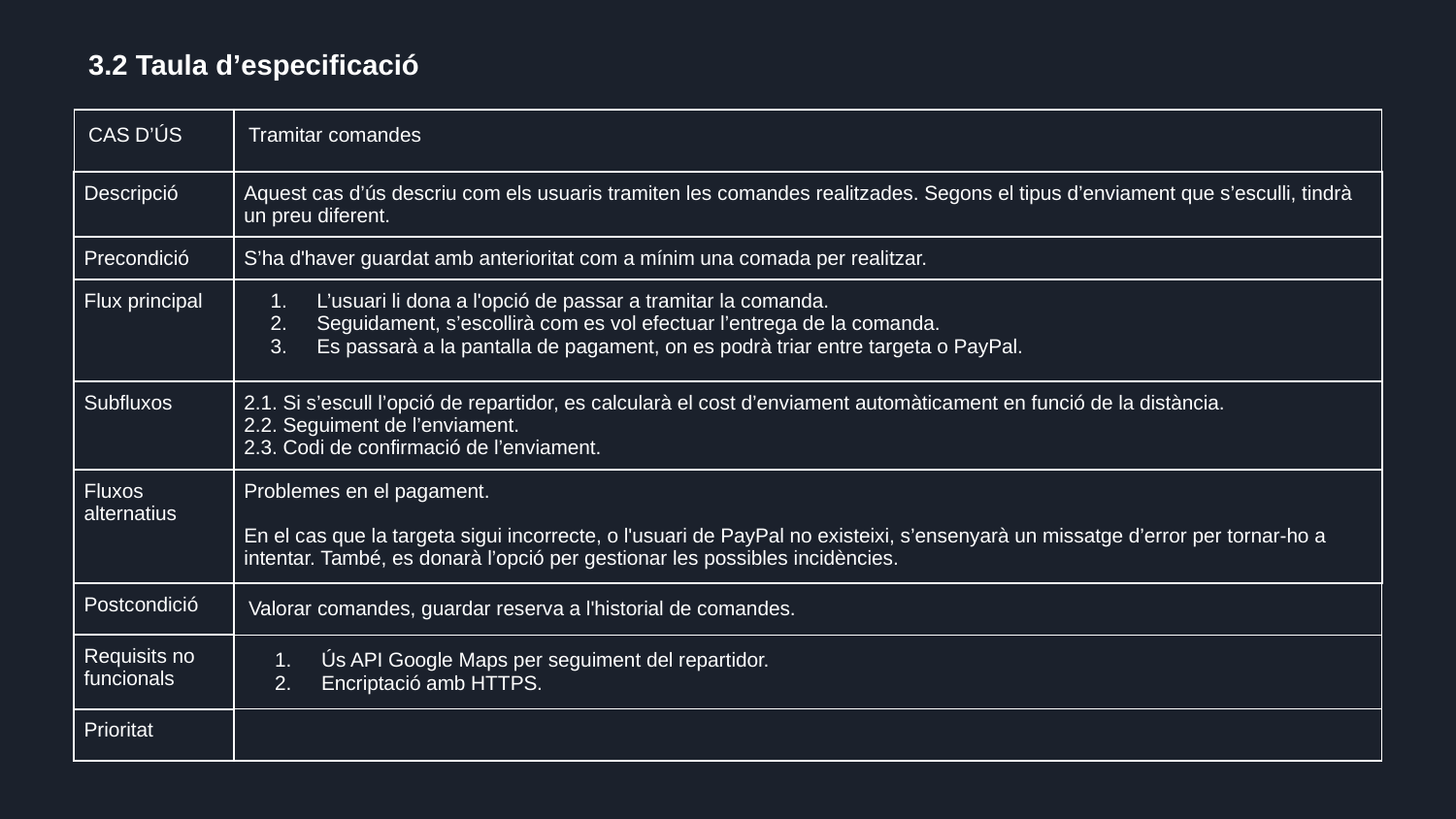

3.2 Taula d’especificació
| CAS D’ÚS | Tramitar comandes |
| --- | --- |
| Descripció | Aquest cas d’ús descriu com els usuaris tramiten les comandes realitzades. Segons el tipus d’enviament que s’esculli, tindrà un preu diferent. |
| Precondició | S’ha d'haver guardat amb anterioritat com a mínim una comada per realitzar. |
| Flux principal | L’usuari li dona a l'opció de passar a tramitar la comanda. Seguidament, s’escollirà com es vol efectuar l’entrega de la comanda. Es passarà a la pantalla de pagament, on es podrà triar entre targeta o PayPal. |
| Subfluxos | 2.1. Si s’escull l’opció de repartidor, es calcularà el cost d’enviament automàticament en funció de la distància. 2.2. Seguiment de l’enviament. 2.3. Codi de confirmació de l’enviament. |
| Fluxos alternatius | Problemes en el pagament. En el cas que la targeta sigui incorrecte, o l'usuari de PayPal no existeixi, s’ensenyarà un missatge d’error per tornar-ho a intentar. També, es donarà l’opció per gestionar les possibles incidències. |
| Postcondició | Valorar comandes, guardar reserva a l'historial de comandes. |
| Requisits no funcionals | Ús API Google Maps per seguiment del repartidor. Encriptació amb HTTPS. |
| Prioritat |  |